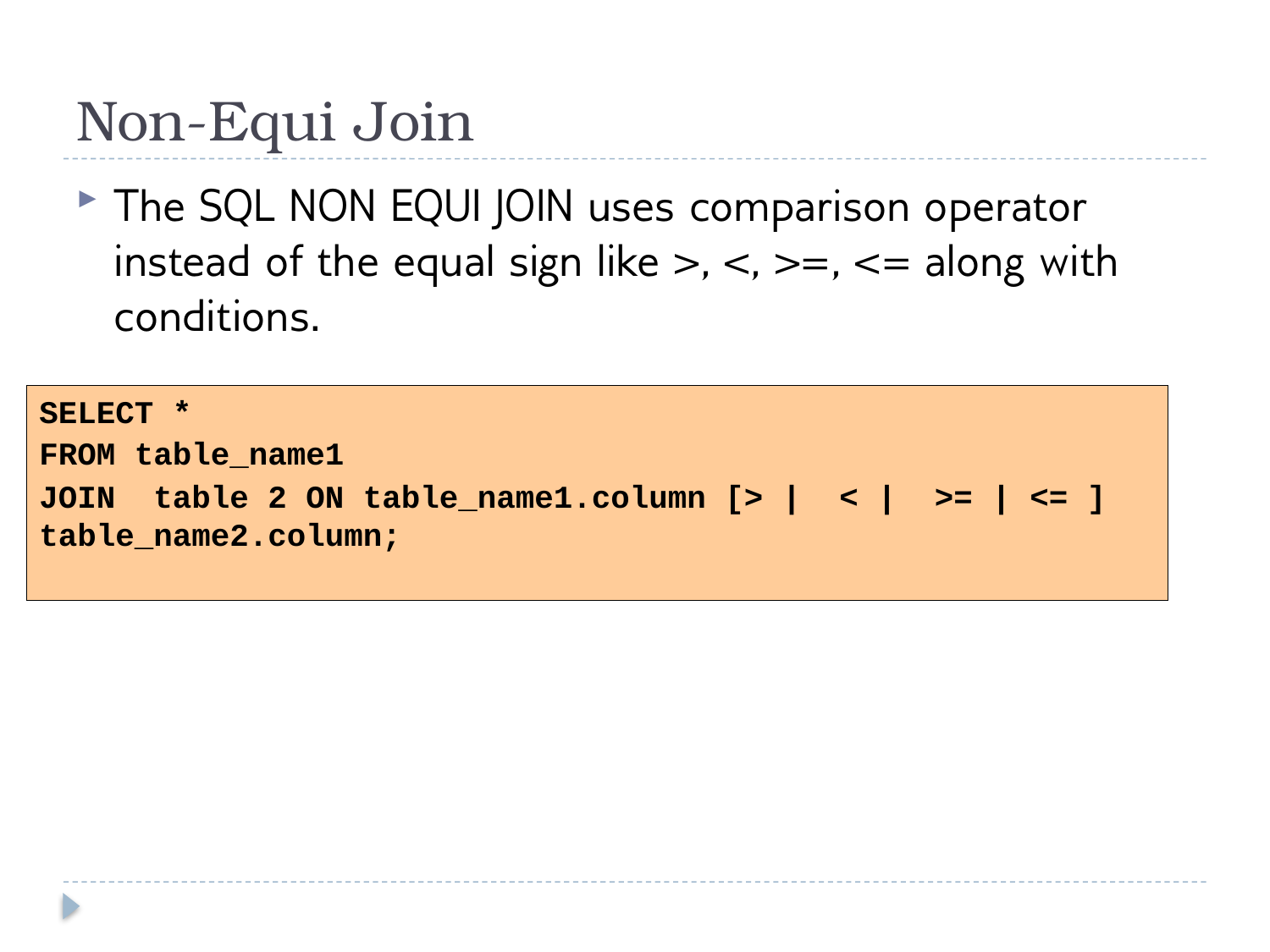

# Non-Equi Join
The SQL NON EQUI JOIN uses comparison operator instead of the equal sign like >, <, >=, <= along with conditions.
SELECT *
FROM table_name1
JOIN  table 2 ON table_name1.column [> |  < |  >= | <= ] table_name2.column;